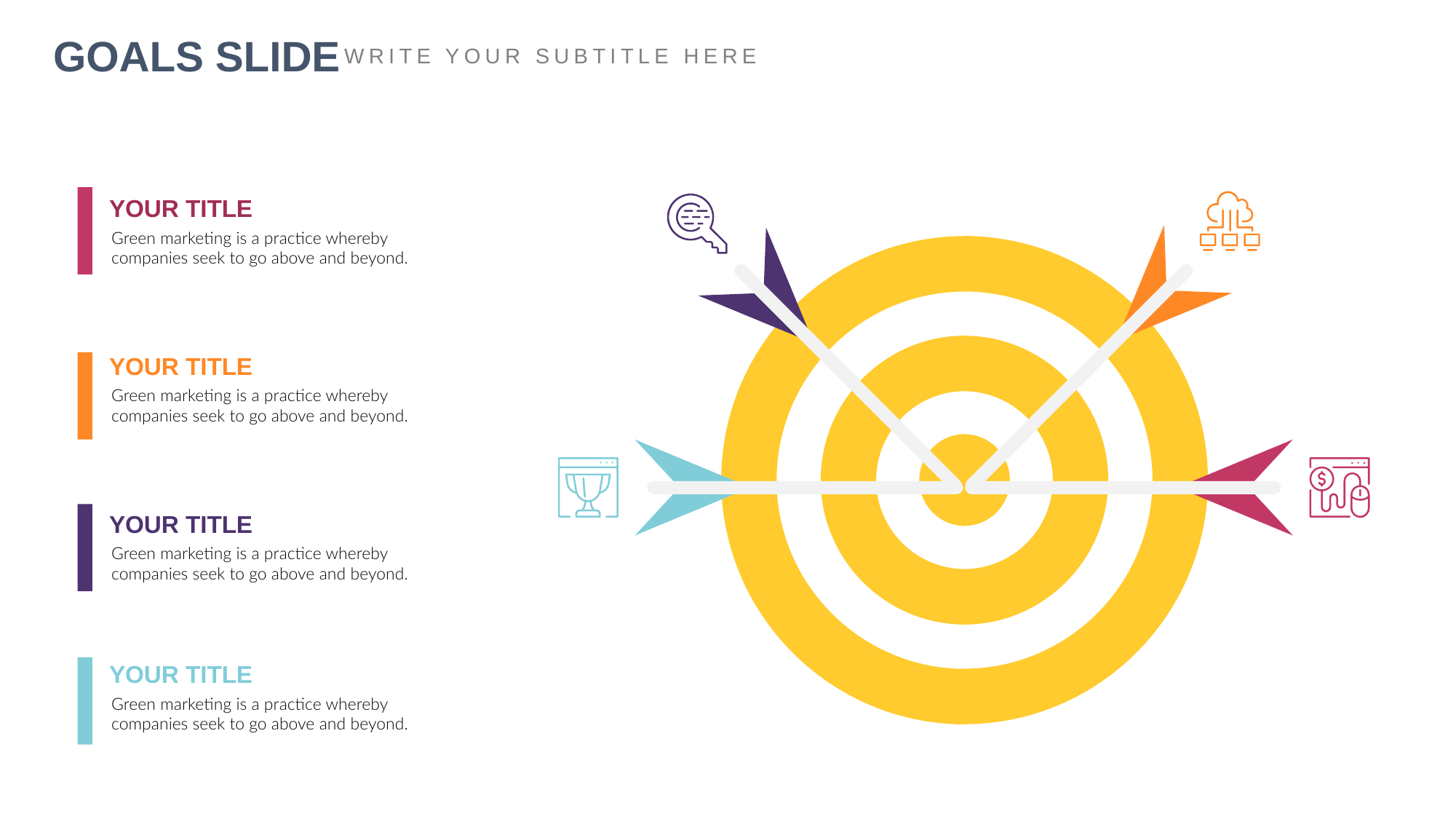

GOALS SLIDE
WRITE YOUR SUBTITLE HERE

YOUR TITLE

Green marketing is a practice whereby companies seek to go above and beyond.

YOUR TITLE

Green marketing is a practice whereby companies seek to go above and beyond.

YOUR TITLE

Green marketing is a practice whereby companies seek to go above and beyond.
YOUR TITLE

Green marketing is a practice whereby companies seek to go above and beyond.